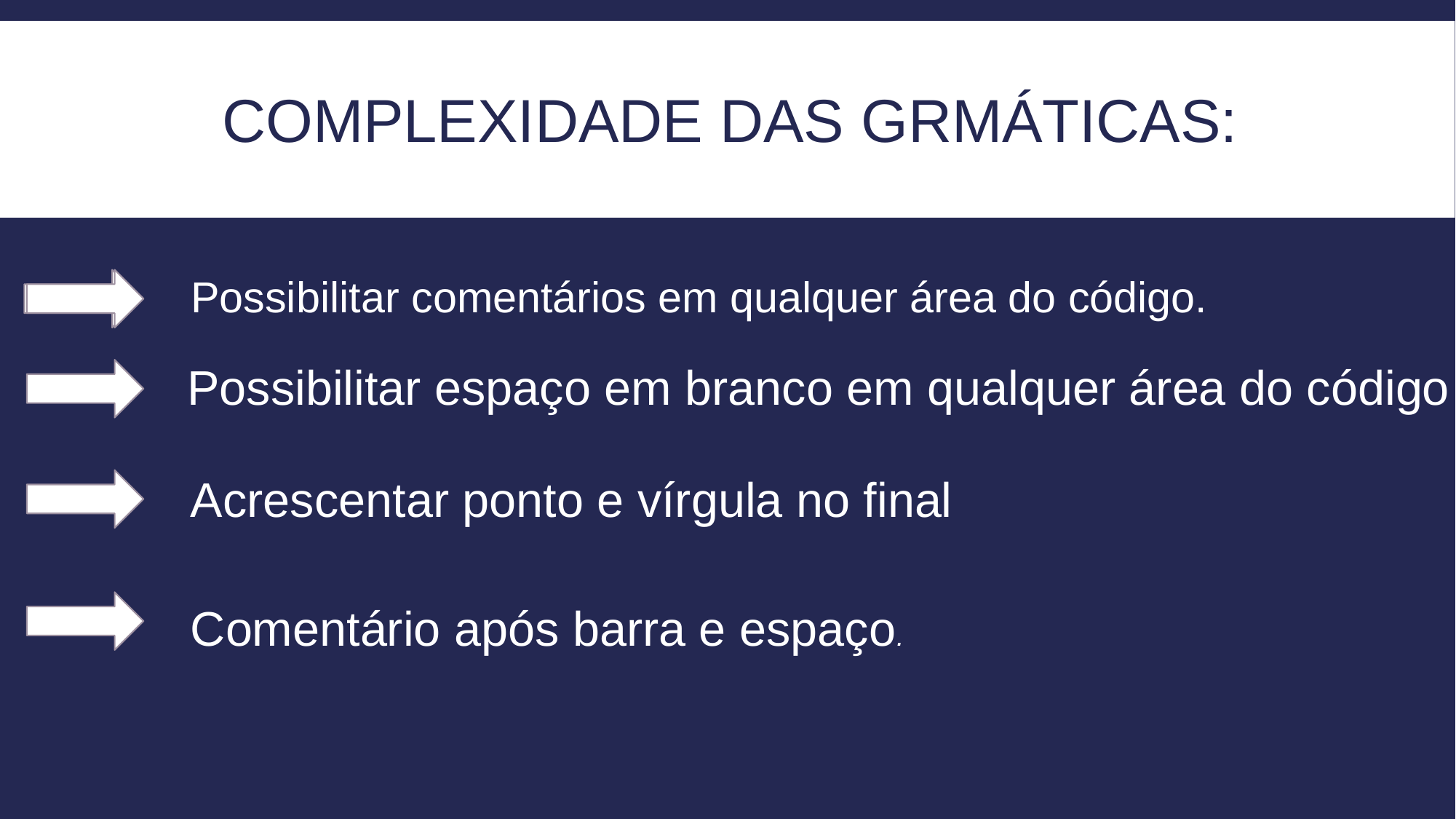

# COMPLEXIDADE DAS GRMÁTICAS:

Possibilitar comentários em qualquer área do código.
 Possibilitar espaço em branco em qualquer área do código

Acrescentar ponto e vírgula no final

Comentário após barra e espaço.